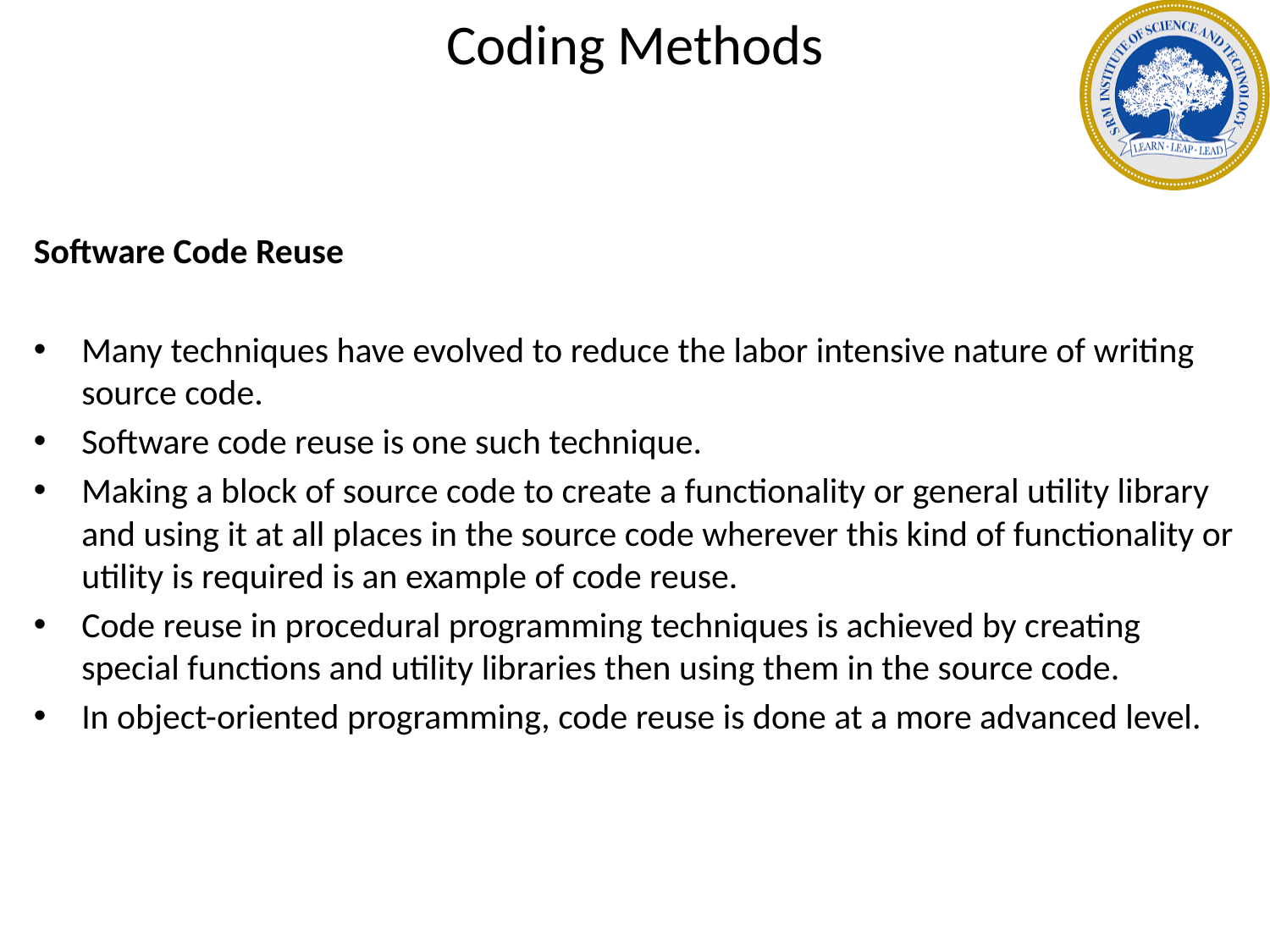

# Coding Methods
Software Code Reuse

Many techniques have evolved to reduce the labor intensive nature of writing source code.
Software code reuse is one such technique.
Making a block of source code to create a functionality or general utility library and using it at all places in the source code wherever this kind of functionality or utility is required is an example of code reuse.
Code reuse in procedural programming techniques is achieved by creating special functions and utility libraries then using them in the source code.
In object-oriented programming, code reuse is done at a more advanced level.